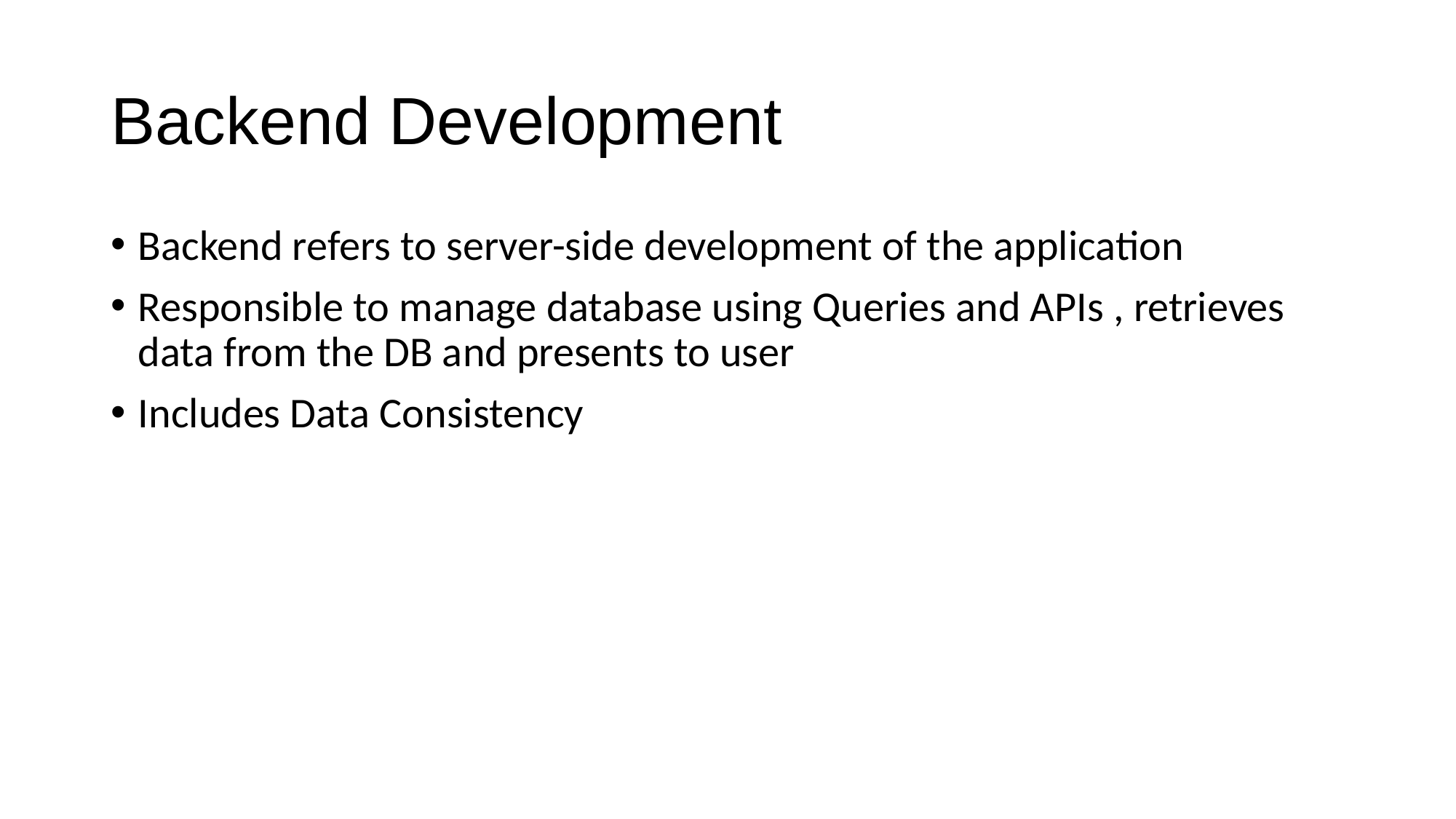

# Backend Development
Backend refers to server-side development of the application
Responsible to manage database using Queries and APIs , retrieves data from the DB and presents to user
Includes Data Consistency